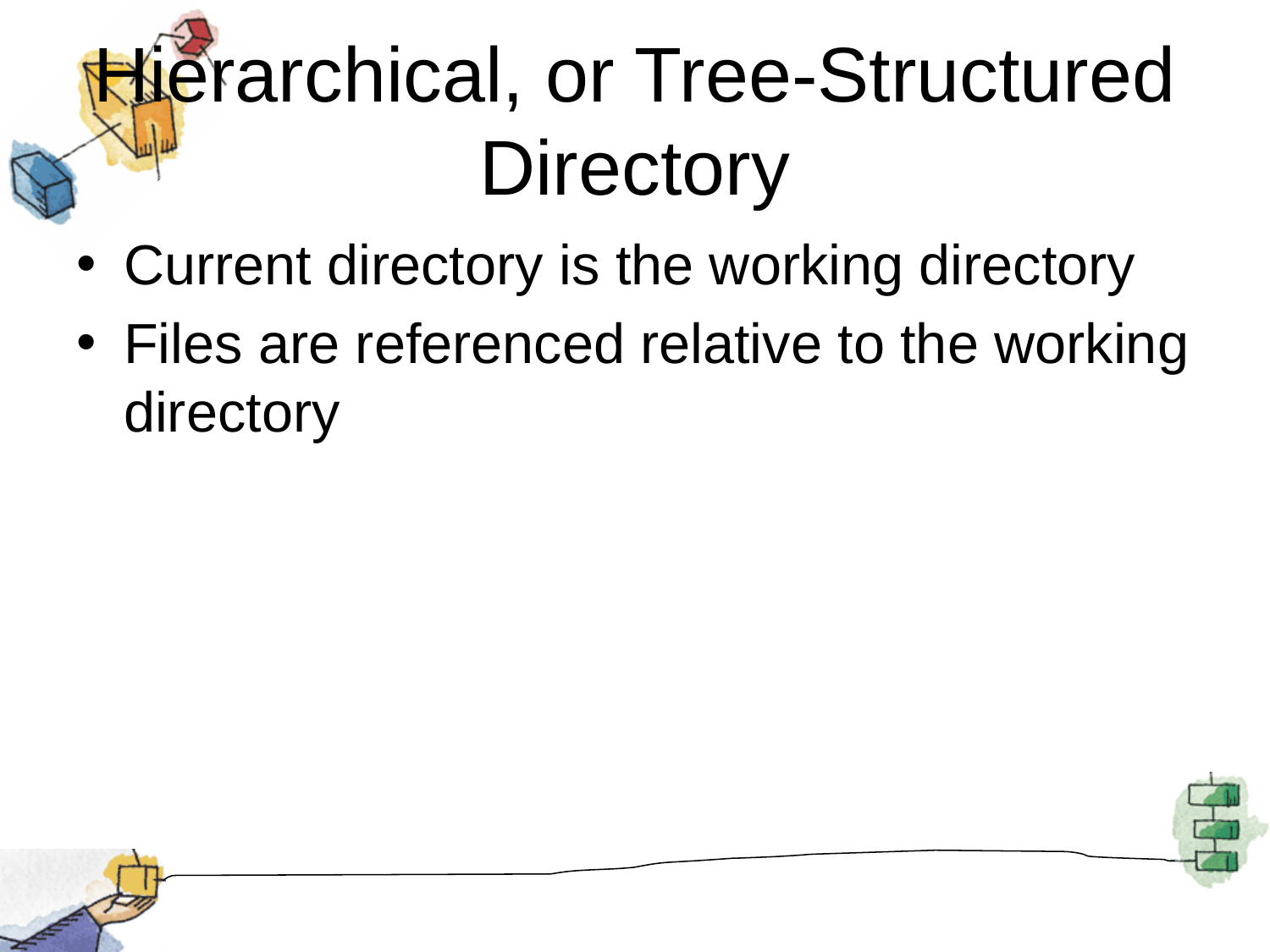

# Hierarchical, or Tree-Structured Directory
Current directory is the working directory
Files are referenced relative to the working directory